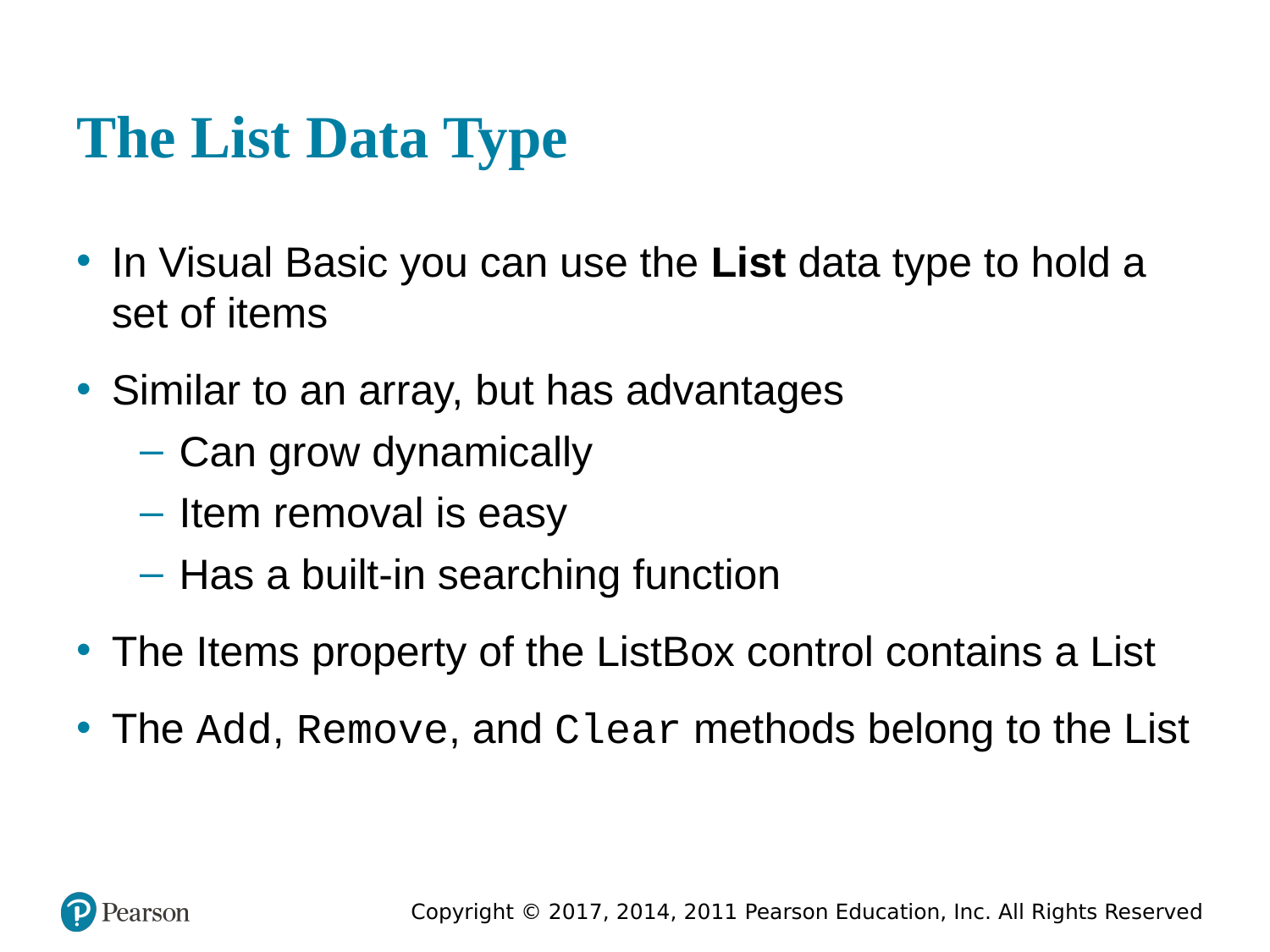

# The List Data Type
In Visual Basic you can use the List data type to hold a set of items
Similar to an array, but has advantages
Can grow dynamically
Item removal is easy
Has a built-in searching function
The Items property of the ListBox control contains a List
The Add, Remove, and Clear methods belong to the List